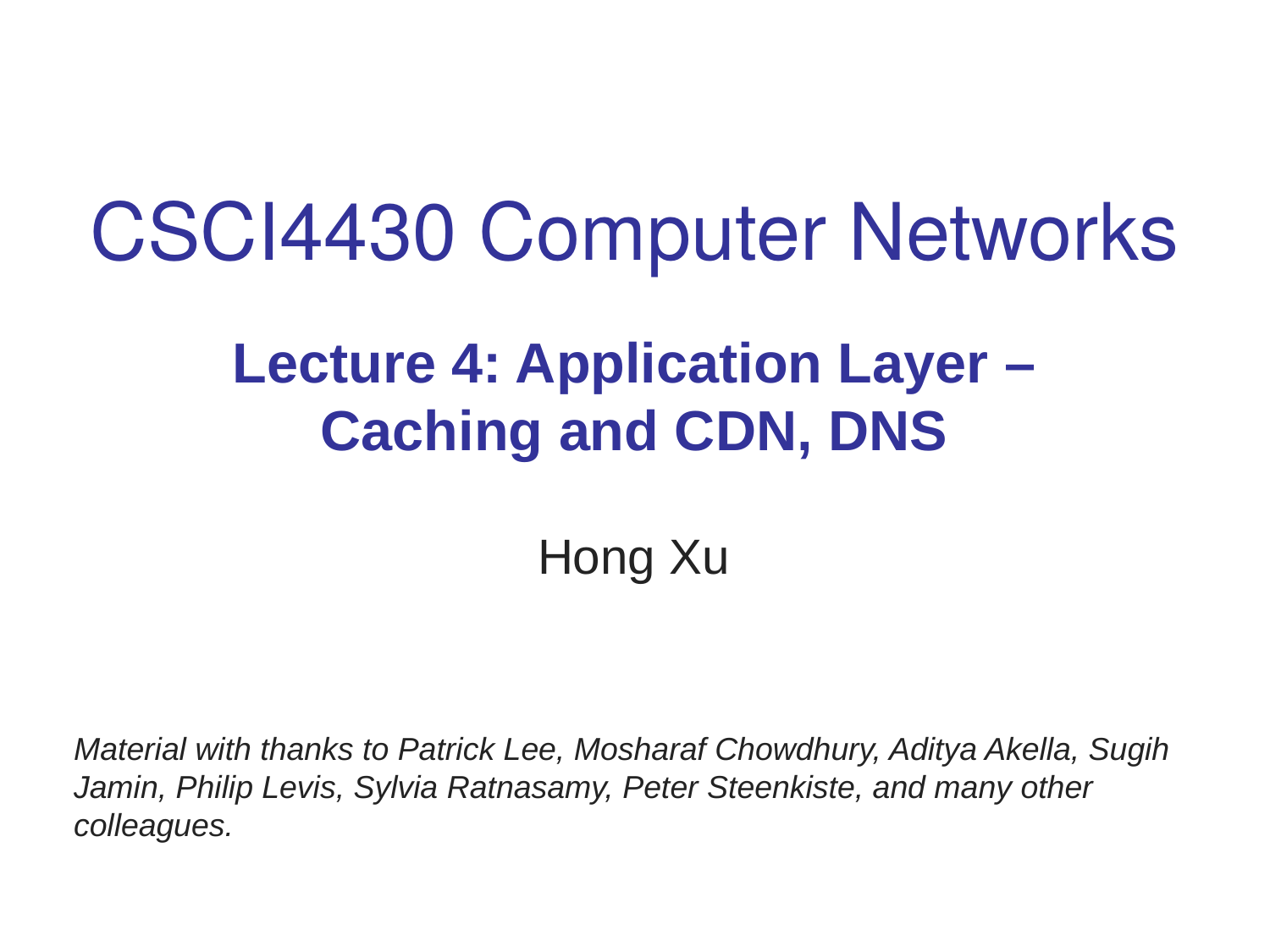

# CSCI4430 Computer Networks Lecture 4: Application Layer – Caching and CDN, DNS
Hong Xu

Material with thanks to Patrick Lee, Mosharaf Chowdhury, Aditya Akella, Sugih Jamin, Philip Levis, Sylvia Ratnasamy, Peter Steenkiste, and many other colleagues.